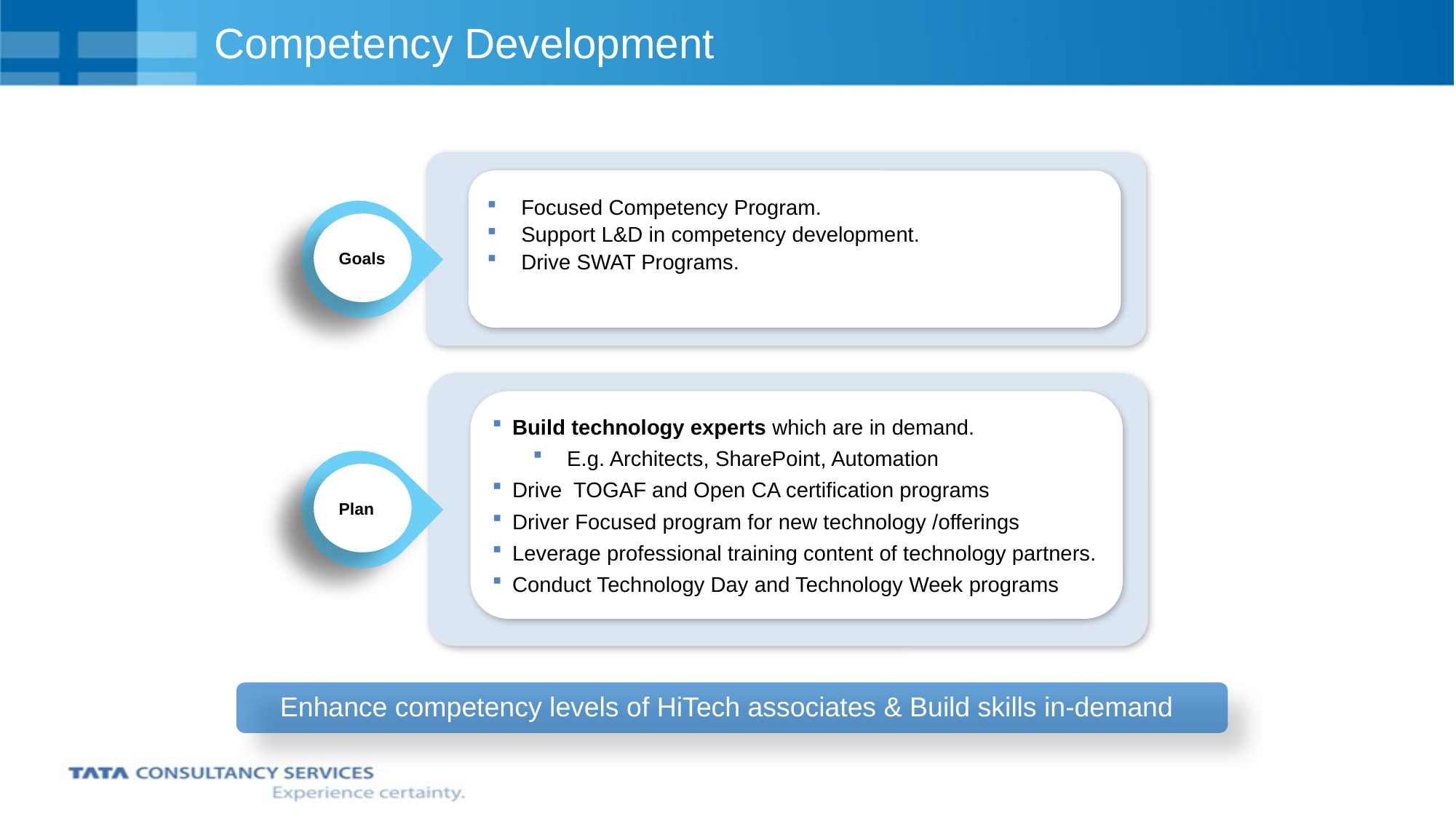

# Competency Development

Focused Competency Program.
Support L&D in competency development.
Drive SWAT Programs.

Goals

Build technology experts which are in demand.
E.g. Architects, SharePoint, Automation
Drive  TOGAF and Open CA certification programs
Driver Focused program for new technology /offerings
Leverage professional training content of technology partners.
Conduct Technology Day and Technology Week programs

Plan

Enhance competency levels of HiTech associates & Build skills in-demand
 Quarter 2